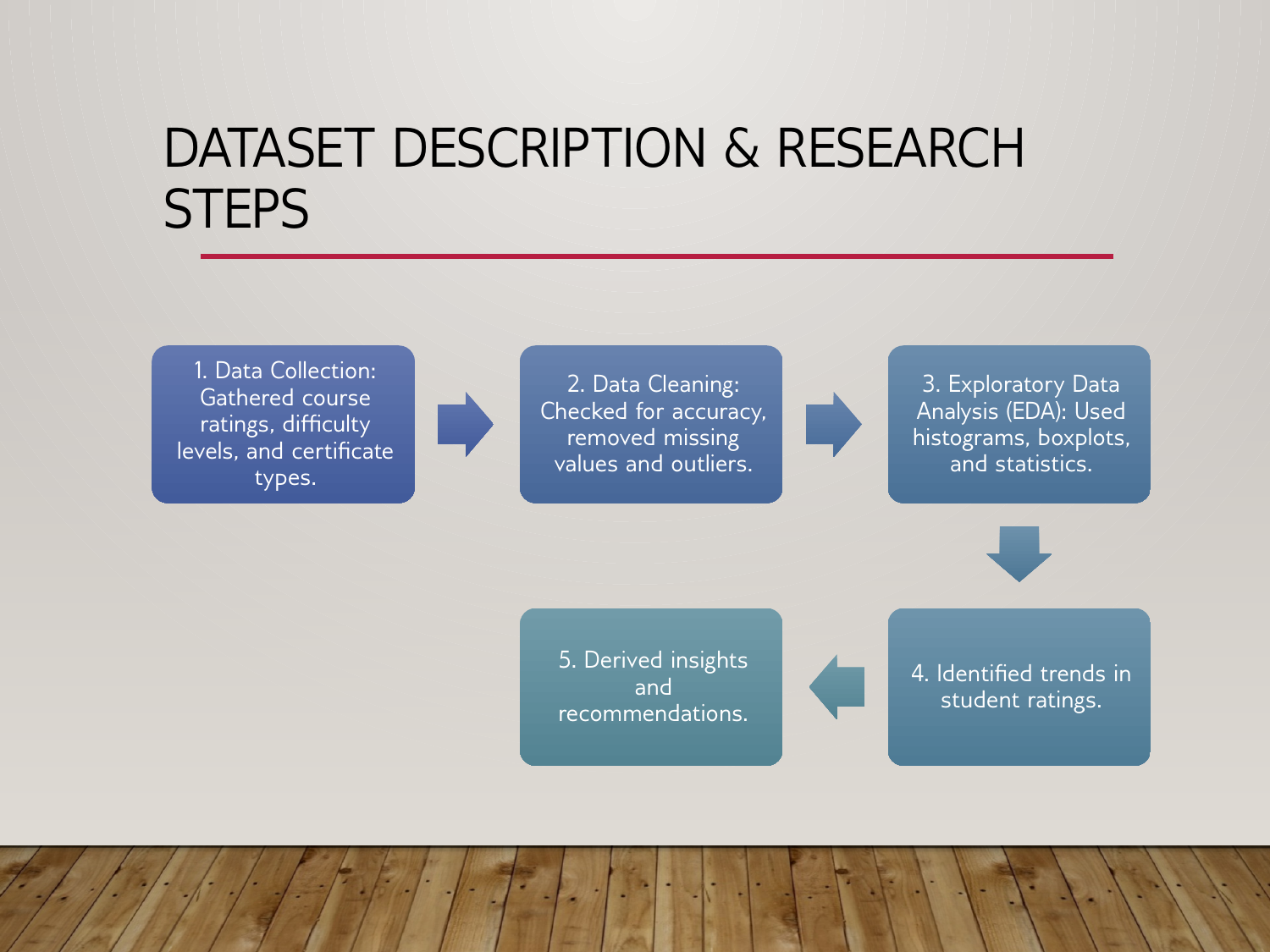

# Dataset Description & Research Steps
1. Data Collection: Gathered course ratings, difficulty levels, and certificate types.

2. Data Cleaning: Checked for accuracy, removed missing values and outliers.

3. Exploratory Data Analysis (EDA): Used histograms, boxplots, and statistics.

4. Identified trends in student ratings.

5. Derived insights and recommendations.